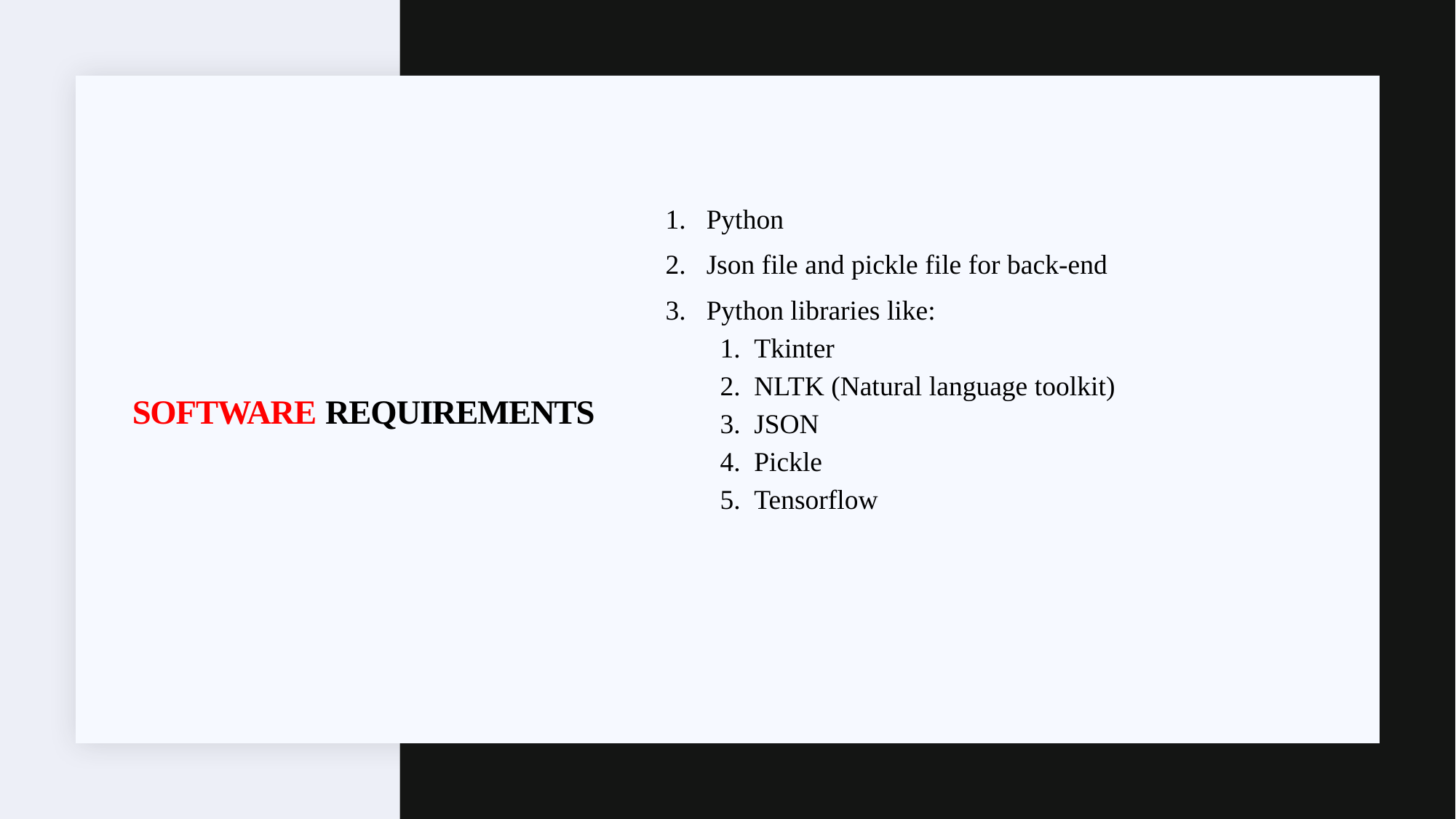

Python
Json file and pickle file for back-end
Python libraries like:
Tkinter
NLTK (Natural language toolkit)
JSON
Pickle
Tensorflow

# Software Requirements